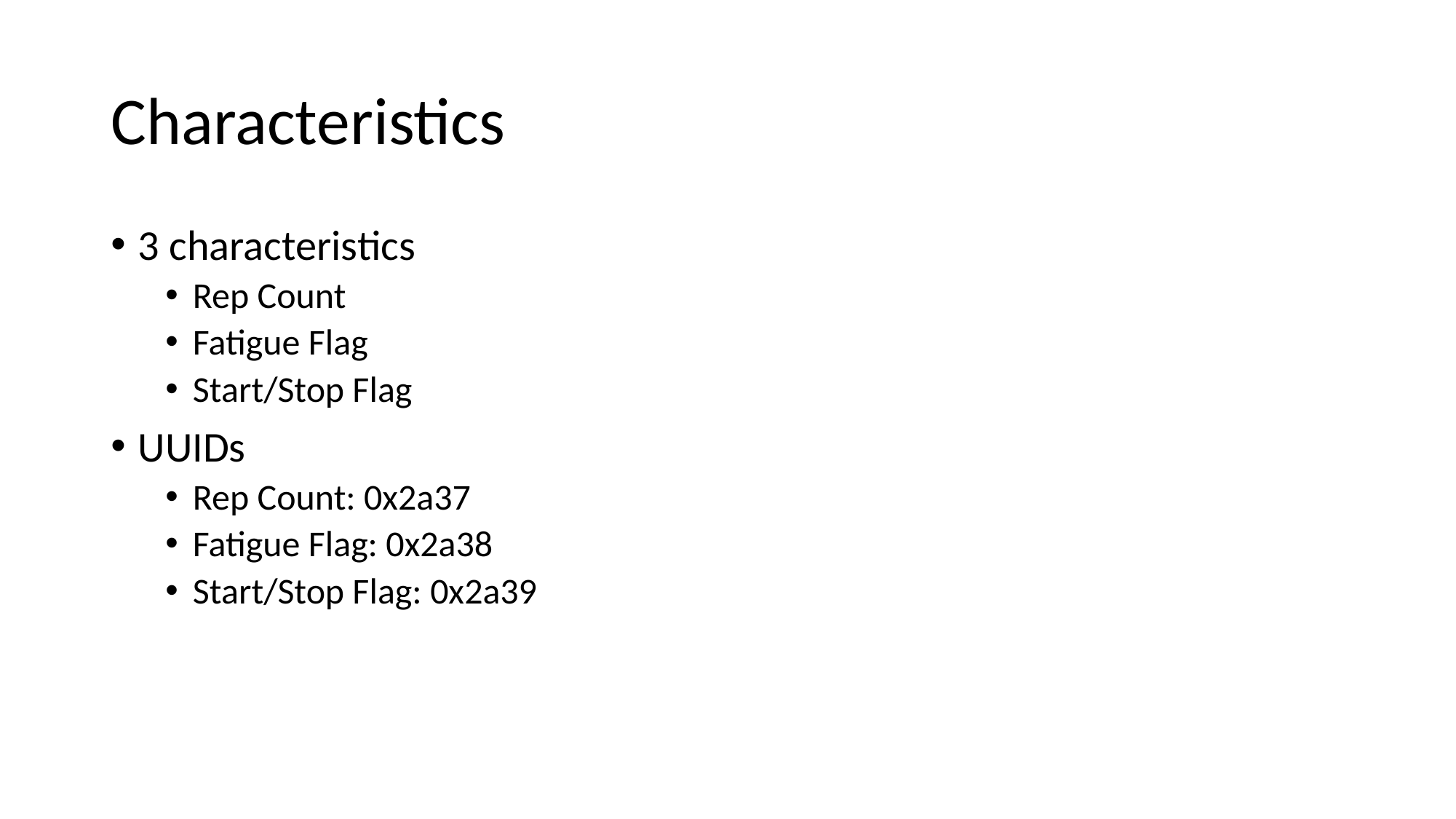

# Characteristics
3 characteristics
Rep Count
Fatigue Flag
Start/Stop Flag
UUIDs
Rep Count: 0x2a37
Fatigue Flag: 0x2a38
Start/Stop Flag: 0x2a39